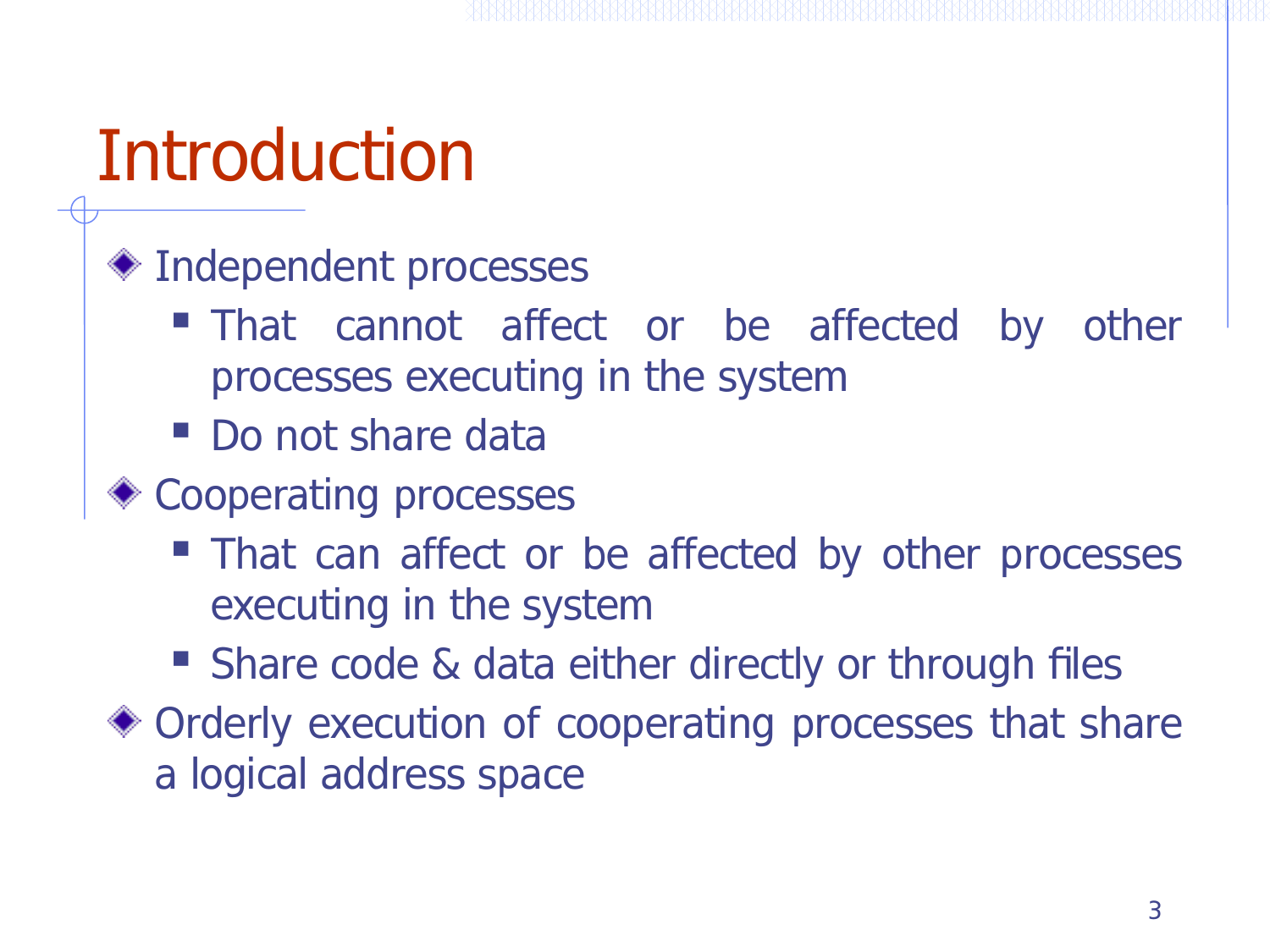

# Introduction
Independent processes
That cannot affect or be affected by other processes executing in the system
Do not share data
Cooperating processes
That can affect or be affected by other processes executing in the system
Share code & data either directly or through files
Orderly execution of cooperating processes that share a logical address space
3